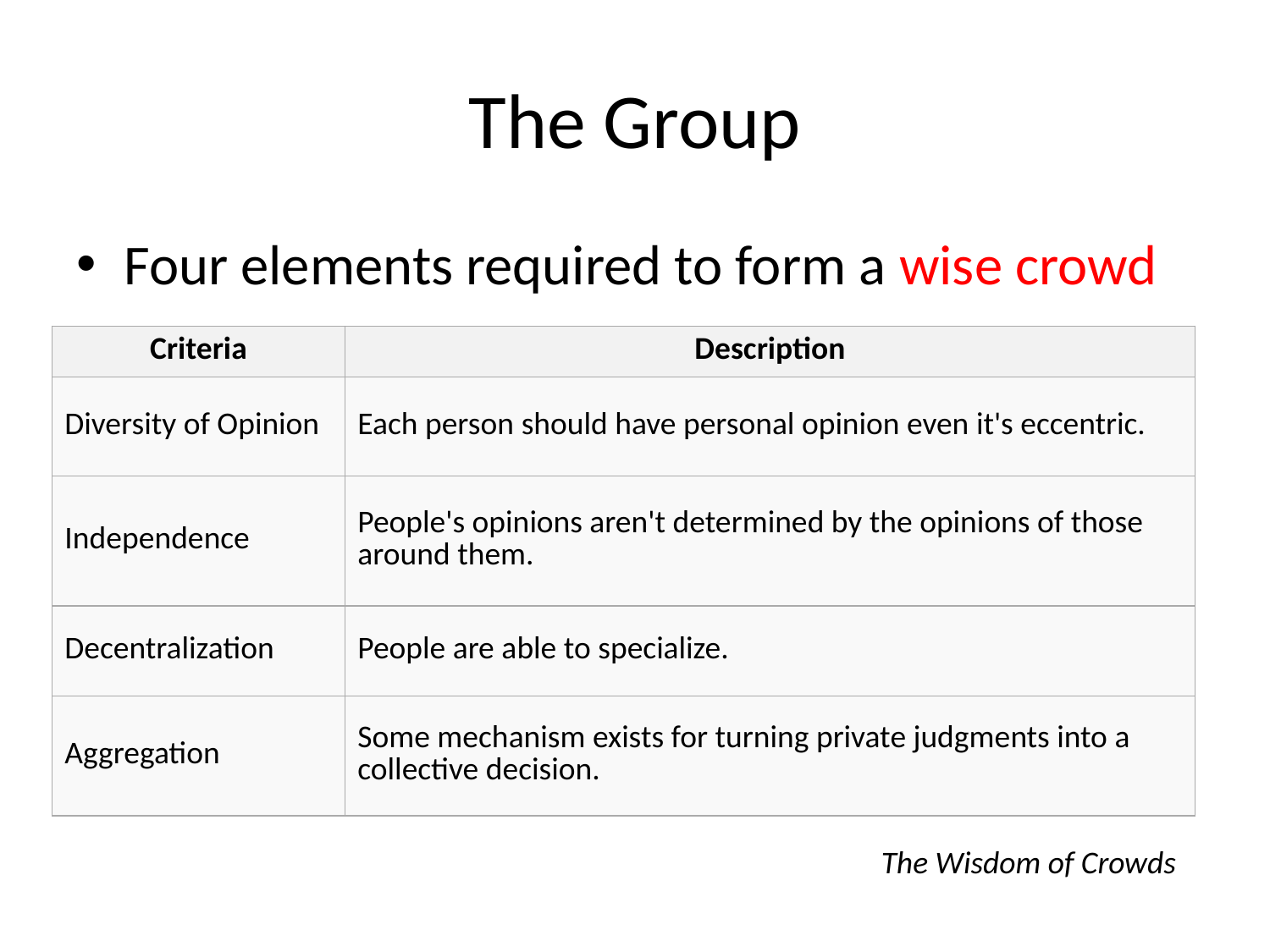

# The Group
Four elements required to form a wise crowd
| Criteria | Description |
| --- | --- |
| Diversity of Opinion | Each person should have personal opinion even it's eccentric. |
| Independence | People's opinions aren't determined by the opinions of those around them. |
| Decentralization | People are able to specialize. |
| Aggregation | Some mechanism exists for turning private judgments into a collective decision. |
The Wisdom of Crowds